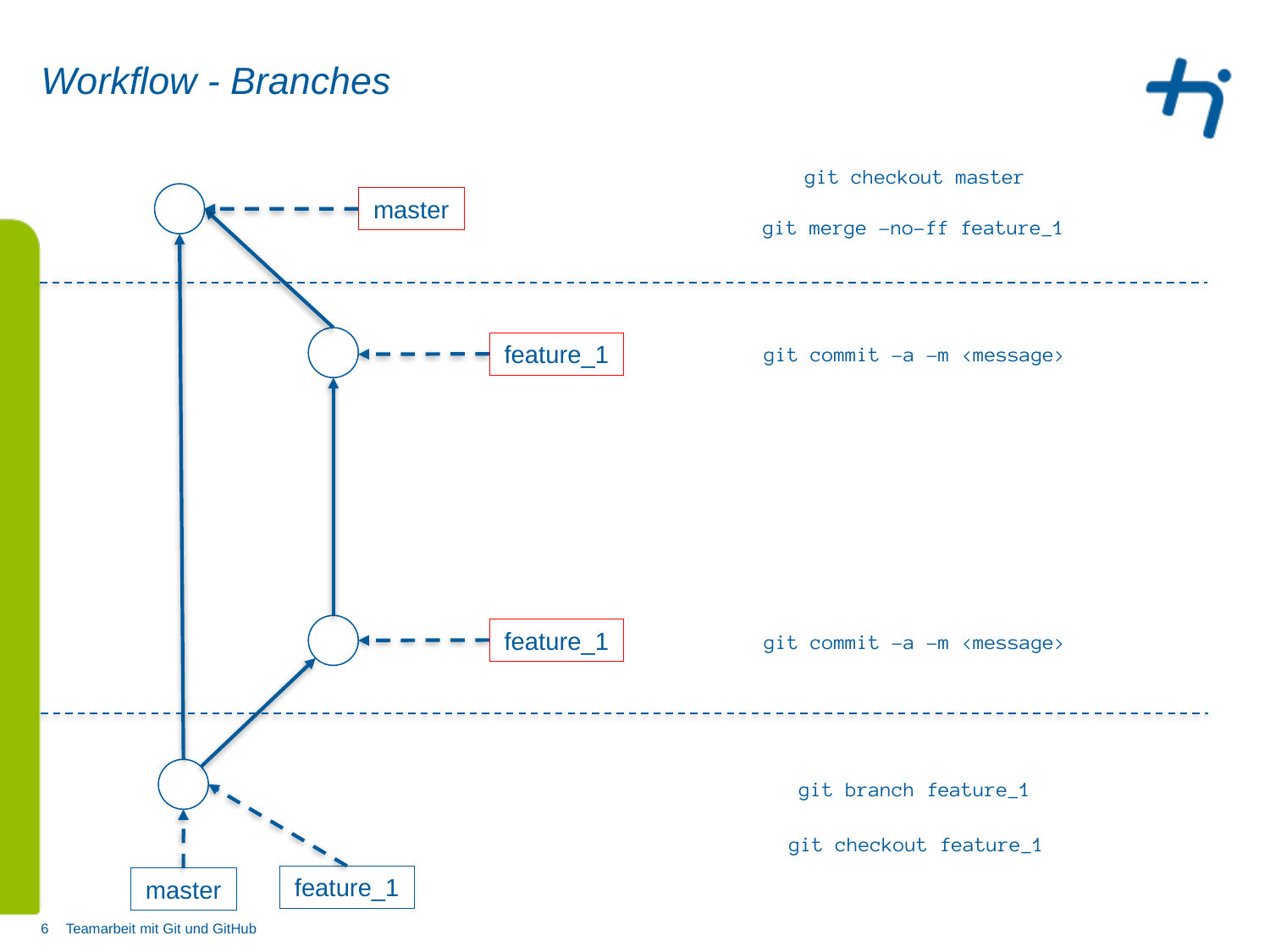

# Workflow - Branches

git checkout master

master
git merge –no-ff feature_1

feature_1
git commit –a –m <message>

feature_1
git commit –a –m <message>

git branch feature_1
git checkout feature_1
feature_1
master
6